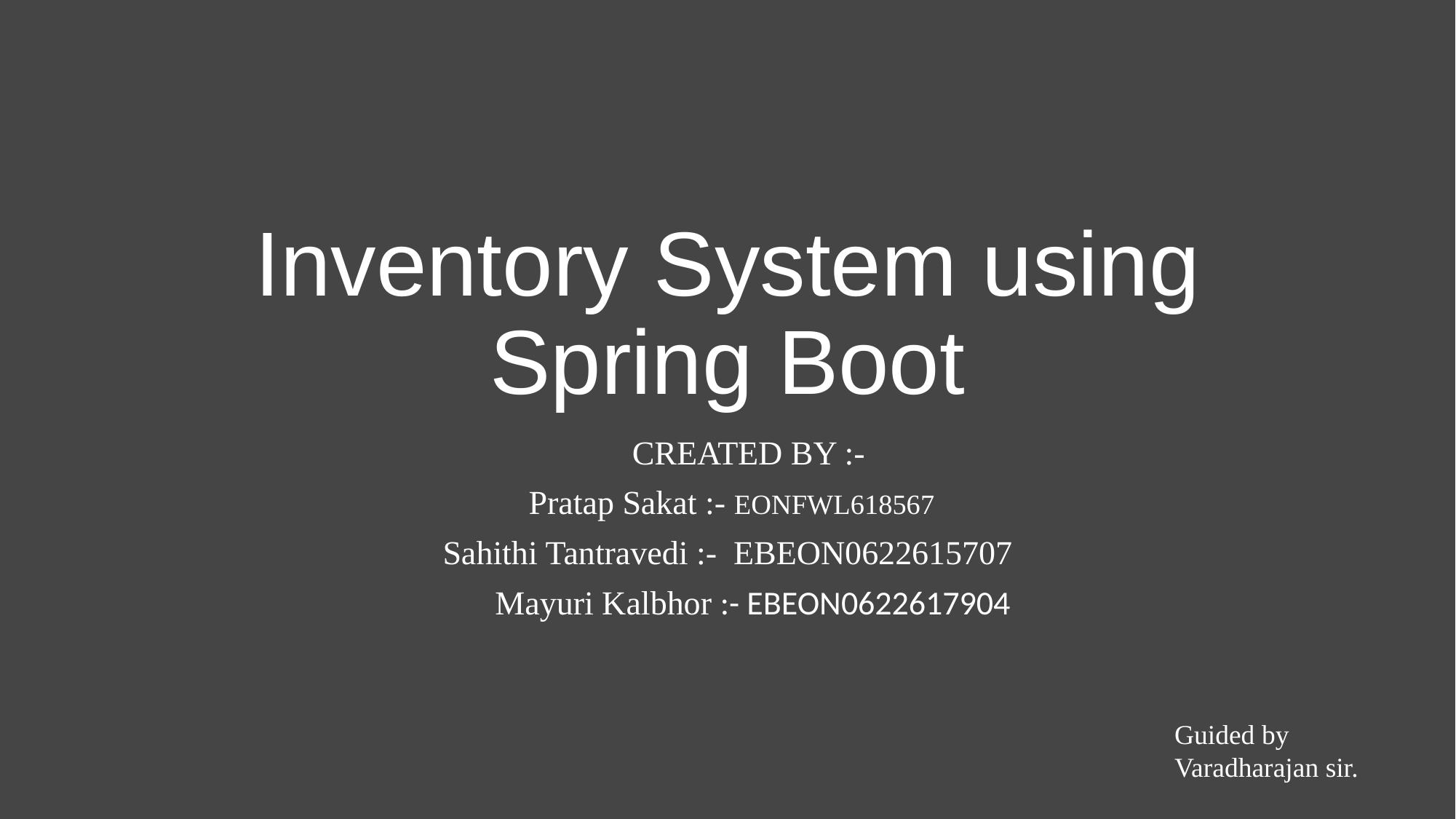

# Inventory System using Spring Boot
      CREATED BY :-
 Pratap Sakat :- EONFWL618567
Sahithi Tantravedi :-  EBEON0622615707
      Mayuri Kalbhor :- EBEON0622617904

Guided by
Varadharajan sir.